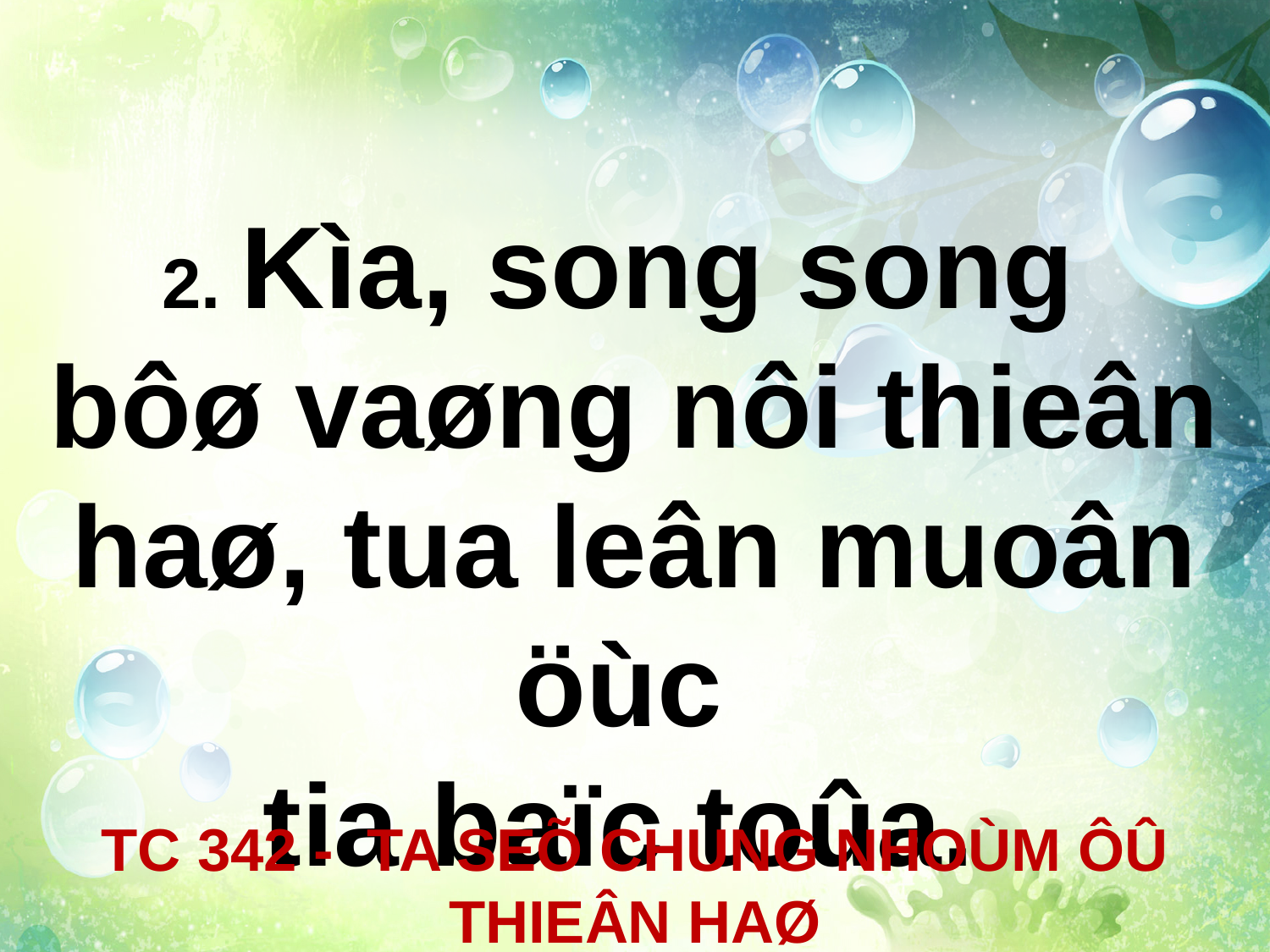

2. Kìa, song song
bôø vaøng nôi thieân haø, tua leân muoân öùc
tia baïc toûa.
TC 342 -  TA SEÕ CHUNG NHOÙM ÔÛ THIEÂN HAØ